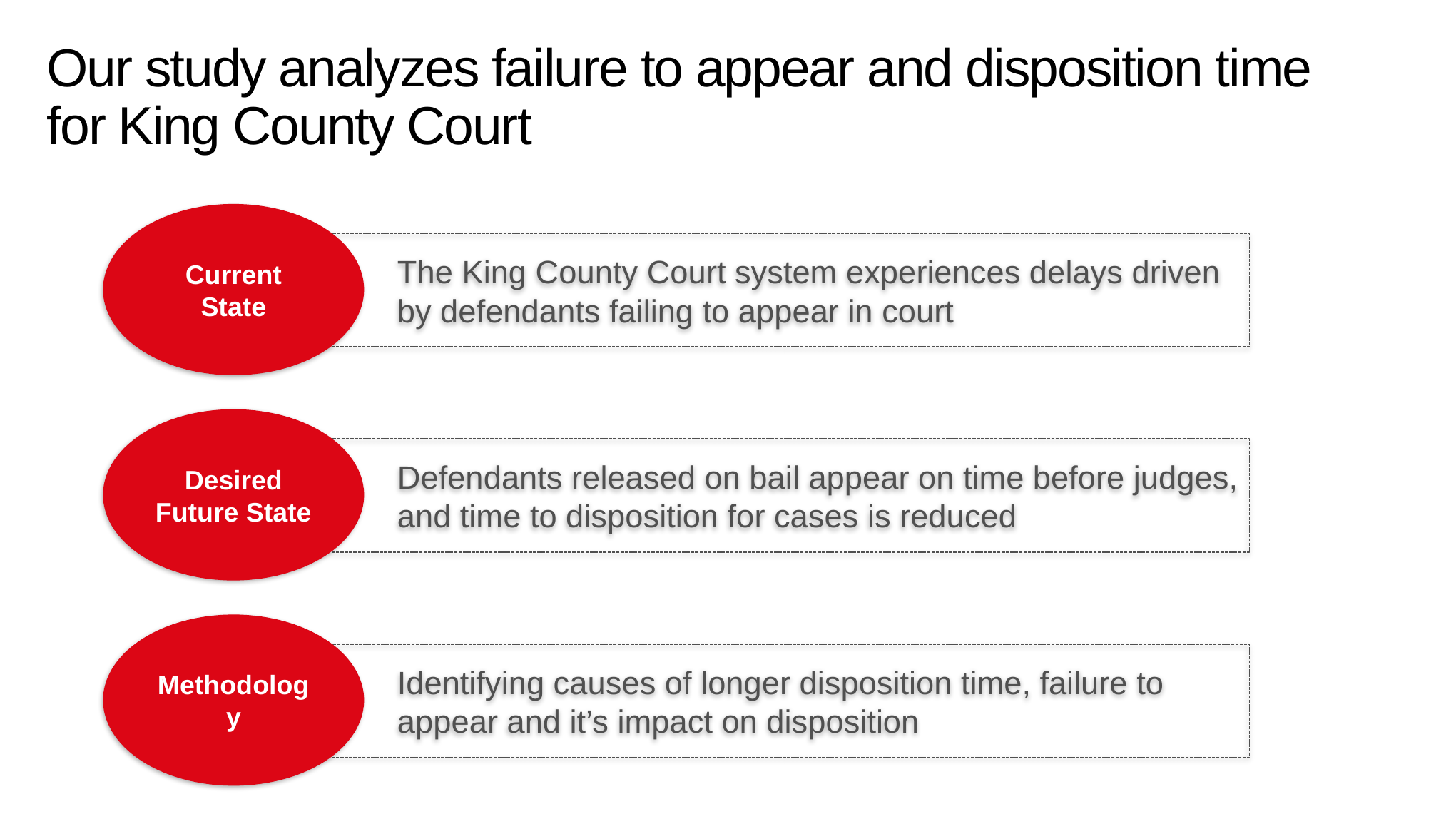

Our study analyzes failure to appear and disposition time for King County Court
Current State
The King County Court system experiences delays driven by defendants failing to appear in court
Desired Future State
Defendants released on bail appear on time before judges, and time to disposition for cases is reduced
Methodology
Identifying causes of longer disposition time, failure to appear and it’s impact on disposition